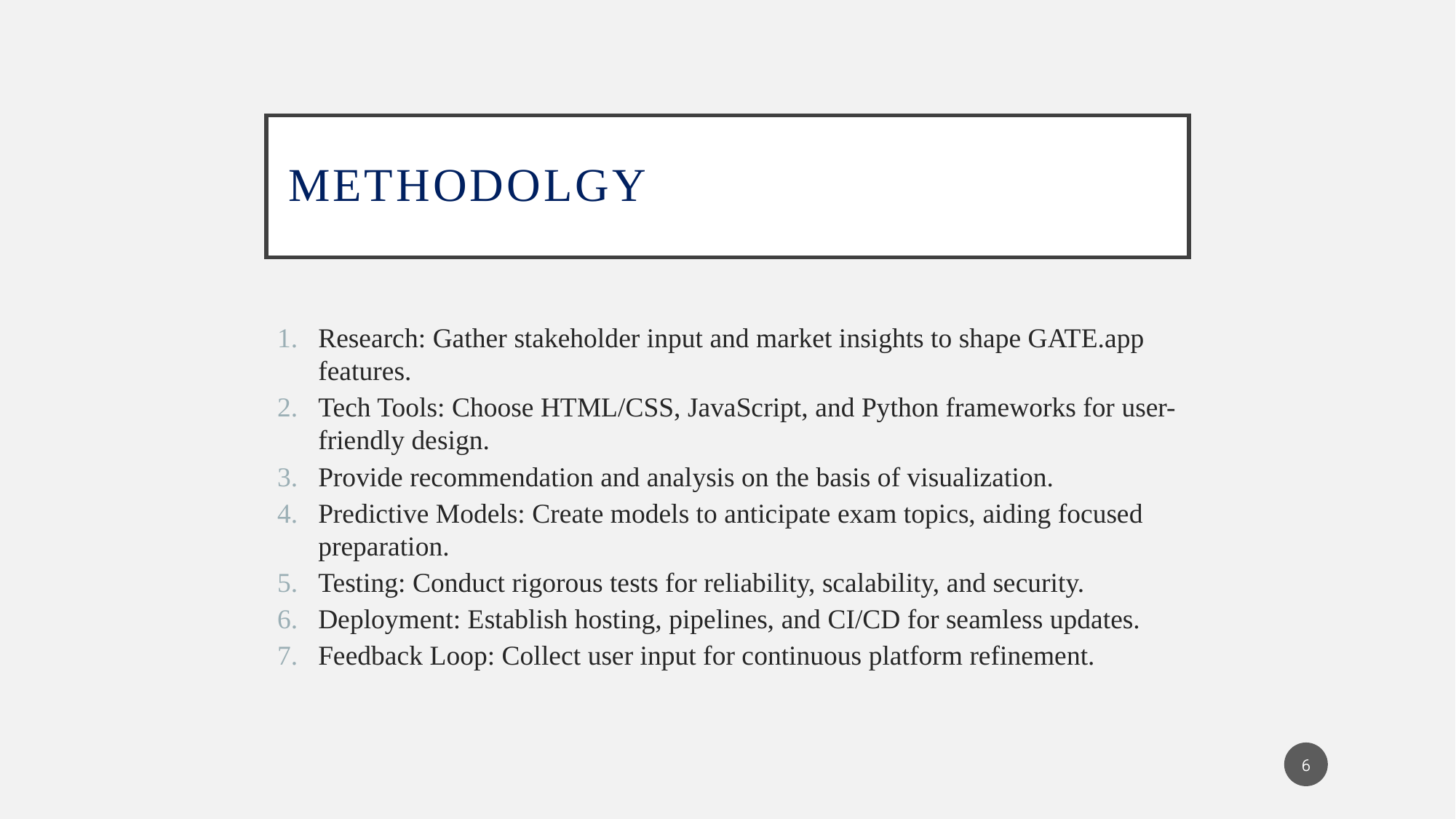

# Methodolgy
Research: Gather stakeholder input and market insights to shape GATE.app features.
Tech Tools: Choose HTML/CSS, JavaScript, and Python frameworks for user-friendly design.
Provide recommendation and analysis on the basis of visualization.
Predictive Models: Create models to anticipate exam topics, aiding focused preparation.
Testing: Conduct rigorous tests for reliability, scalability, and security.
Deployment: Establish hosting, pipelines, and CI/CD for seamless updates.
Feedback Loop: Collect user input for continuous platform refinement.
6